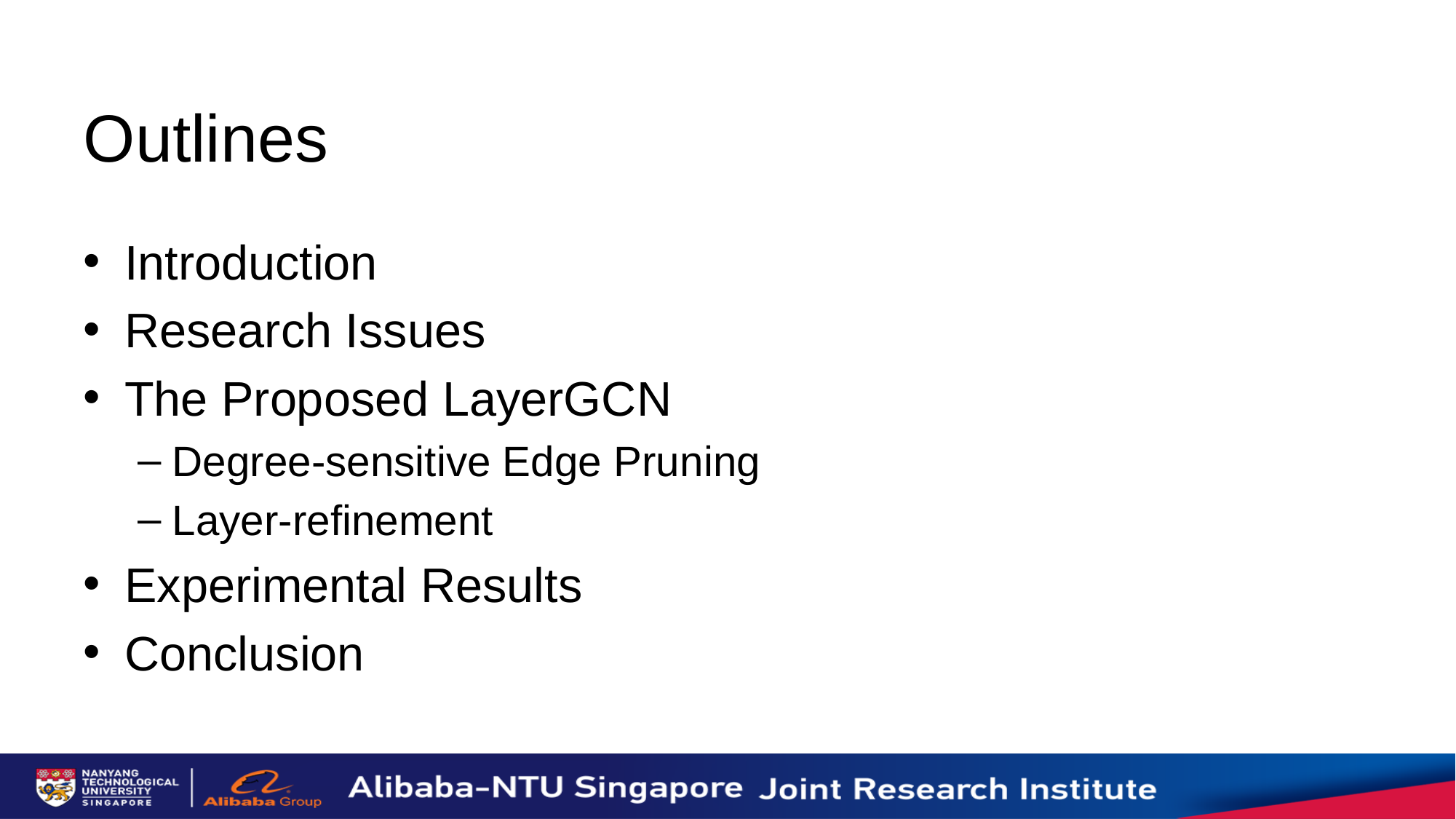

# Outlines
Introduction
Research Issues
The Proposed LayerGCN
Degree-sensitive Edge Pruning
Layer-refinement
Experimental Results
Conclusion